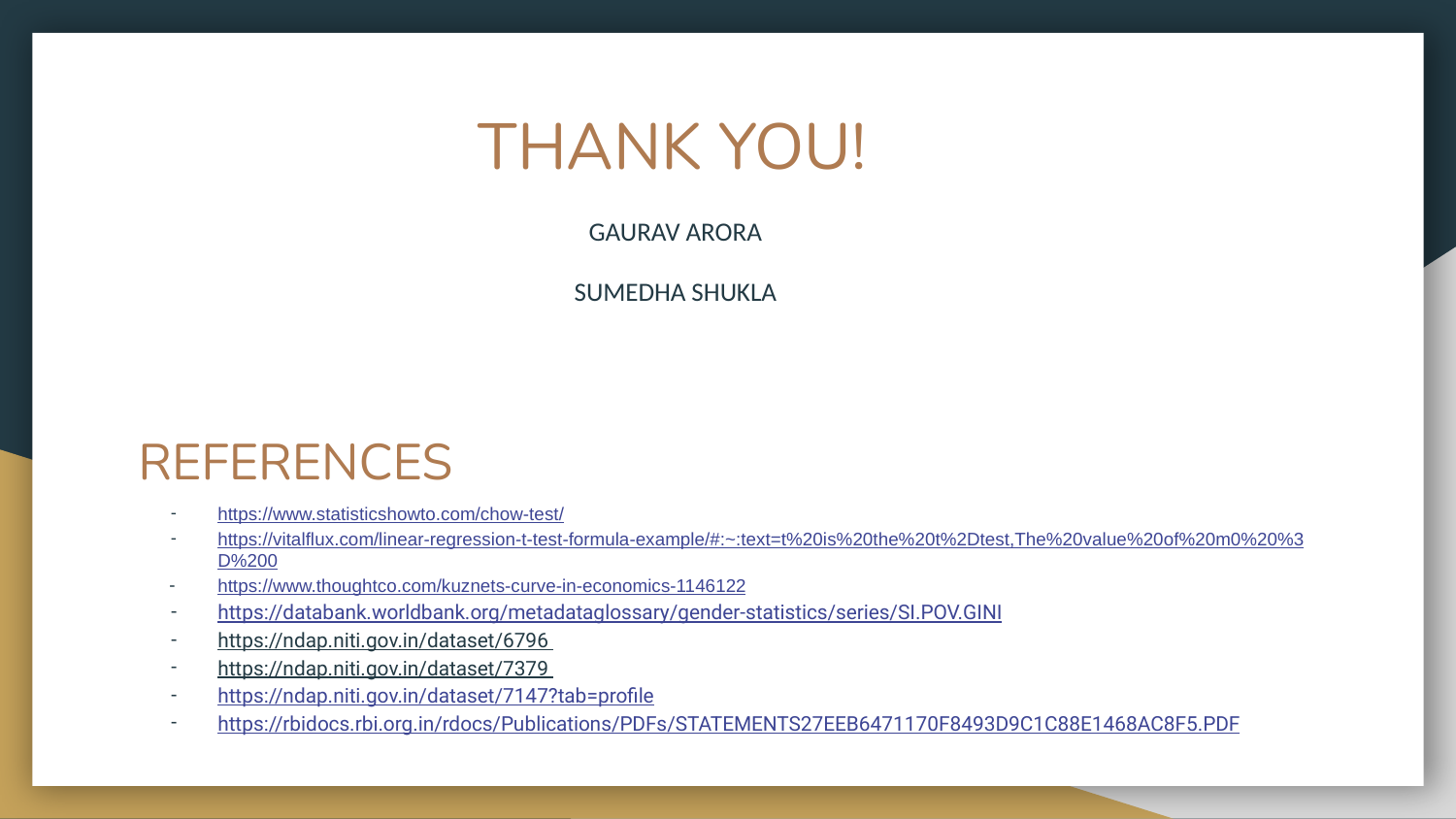

THANK YOU!

GAURAV ARORA
SUMEDHA SHUKLA
# REFERENCES
https://www.statisticshowto.com/chow-test/
https://vitalflux.com/linear-regression-t-test-formula-example/#:~:text=t%20is%20the%20t%2Dtest,The%20value%20of%20m0%20%3D%200
https://www.thoughtco.com/kuznets-curve-in-economics-1146122
https://databank.worldbank.org/metadataglossary/gender-statistics/series/SI.POV.GINI
https://ndap.niti.gov.in/dataset/6796
https://ndap.niti.gov.in/dataset/7379
https://ndap.niti.gov.in/dataset/7147?tab=profile
https://rbidocs.rbi.org.in/rdocs/Publications/PDFs/STATEMENTS27EEB6471170F8493D9C1C88E1468AC8F5.PDF